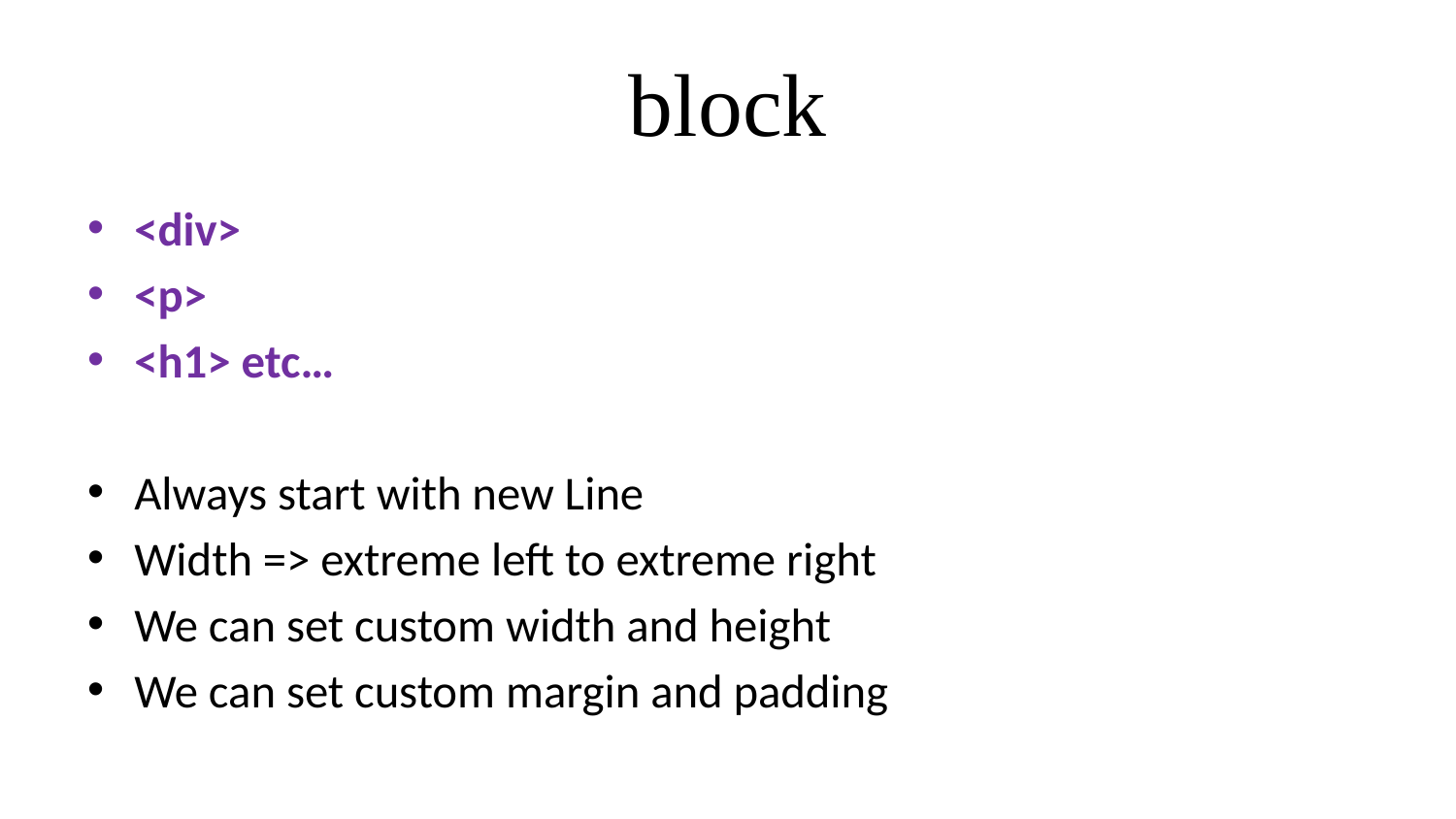

# block
<div>
<p>
<h1> etc…

Always start with new Line
Width => extreme left to extreme right
We can set custom width and height
We can set custom margin and padding